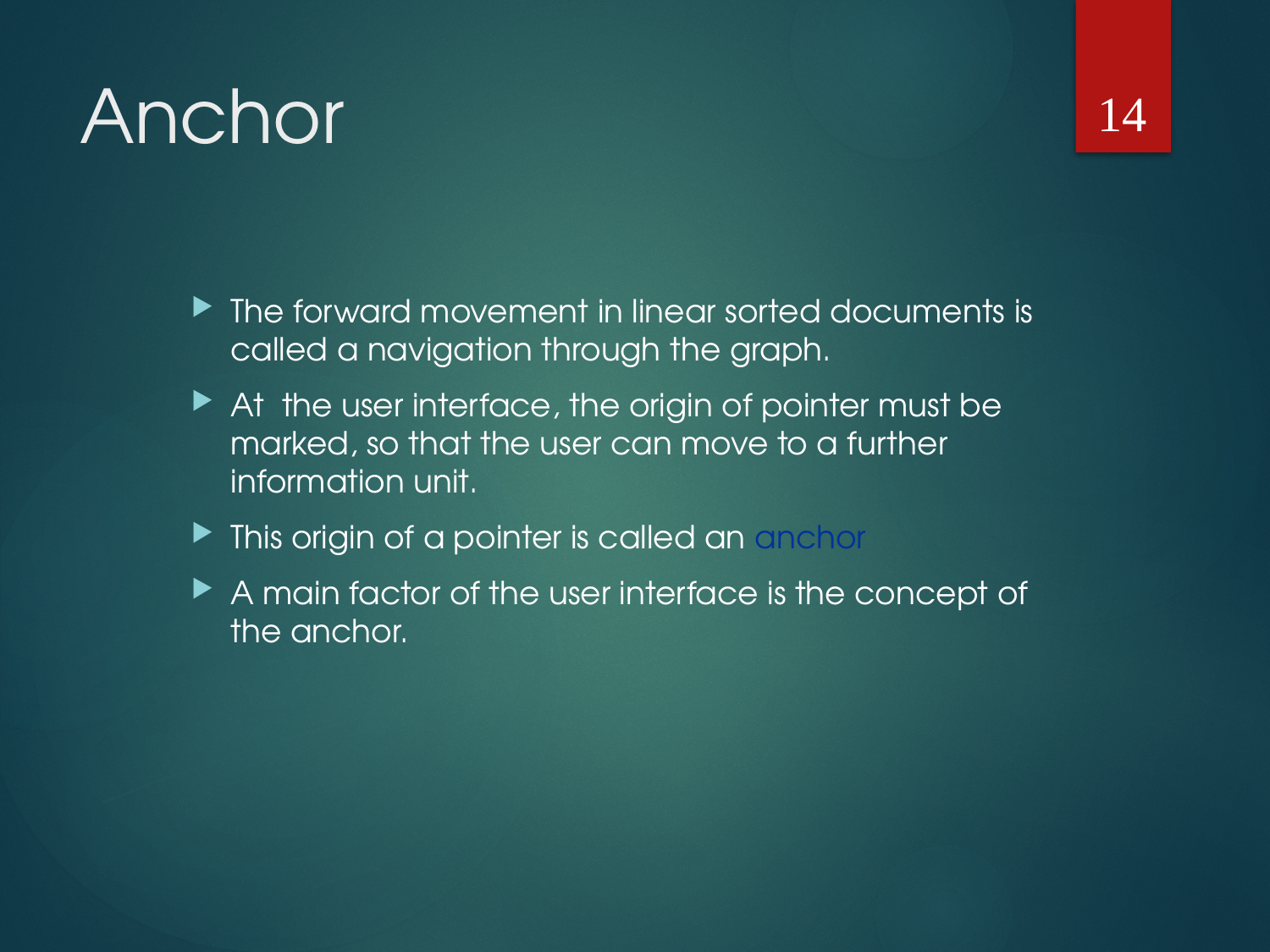

14
# Anchor

The forward movement in linear sorted documents is called a navigation through the graph.
At  the user interface, the origin of pointer must be marked, so that the user can move to a further information unit.
This origin of a pointer is called an anchor
A main factor of the user interface is the concept of the anchor.